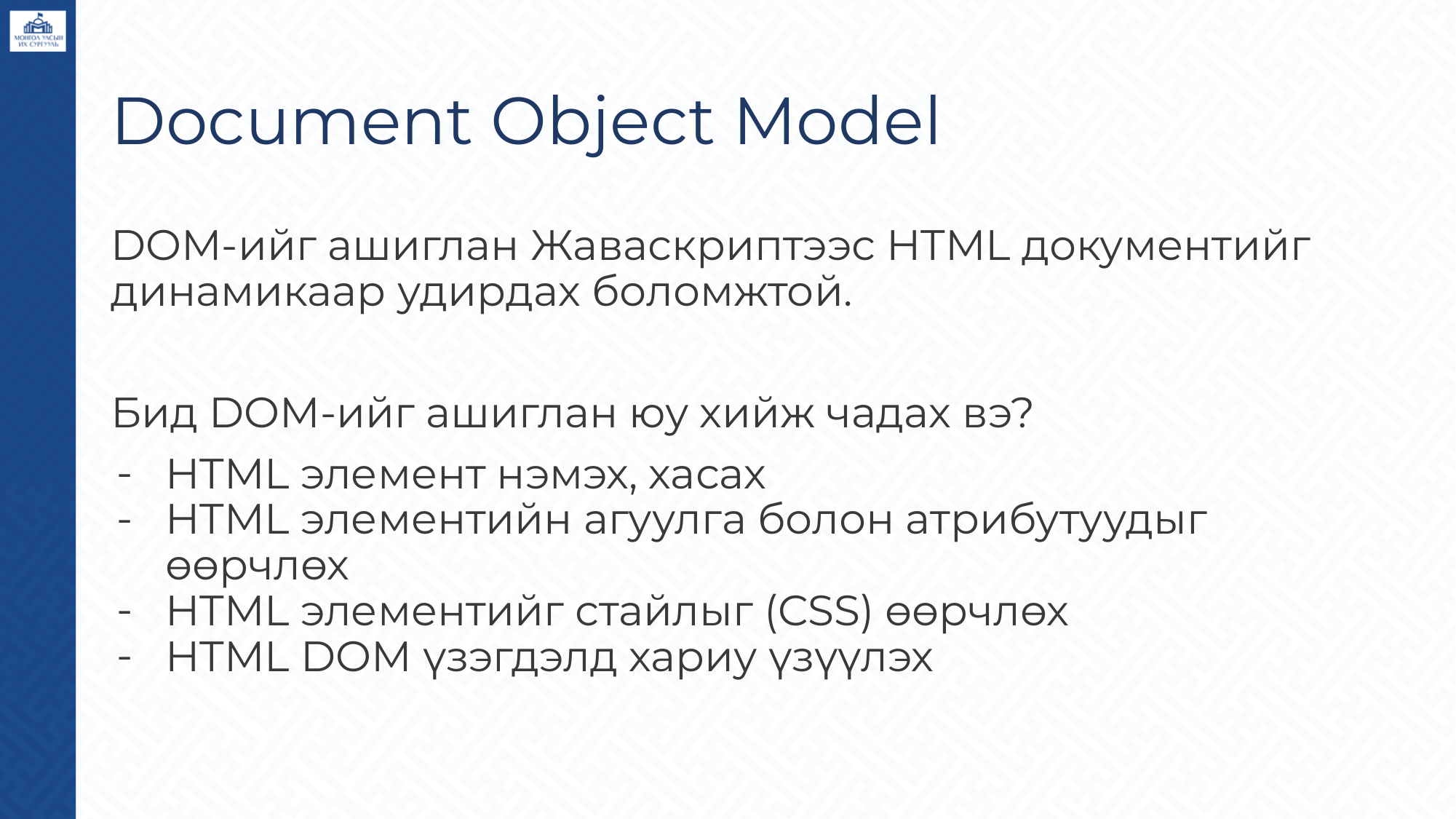

# Document Object Model
DOM-ийг ашиглан Жаваскриптээс HTML документийг динамикаар удирдах боломжтой.

Бид DOM-ийг ашиглан юу хийж чадах вэ?
HTML элемент нэмэх, хасах
HTML элементийн агуулга болон атрибутуудыг өөрчлөх
HTML элементийг стайлыг (CSS) өөрчлөх
HTML DOM үзэгдэлд хариу үзүүлэх